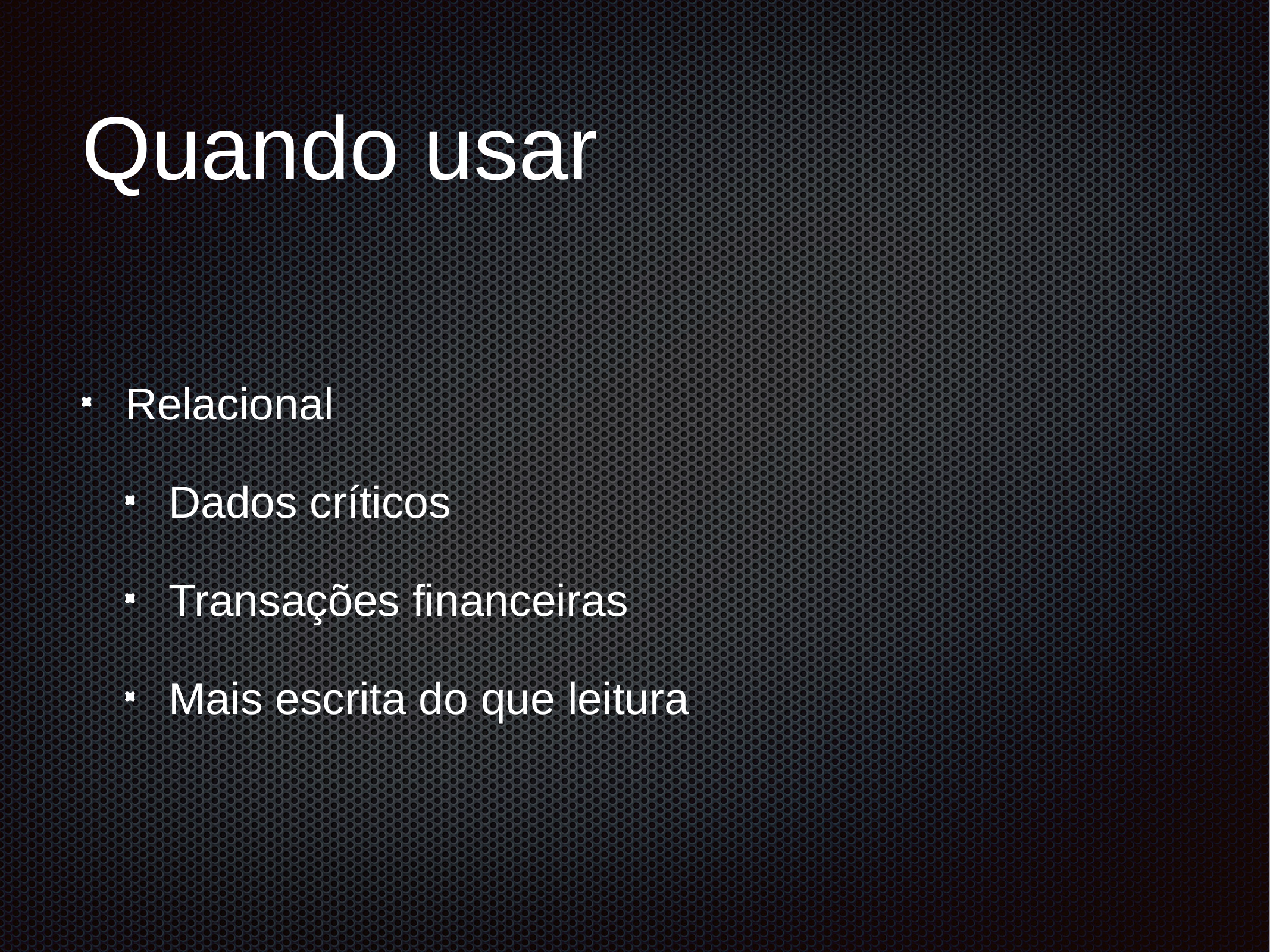

# Quando usar
Relacional
Dados críticos
Transações financeiras
Mais escrita do que leitura